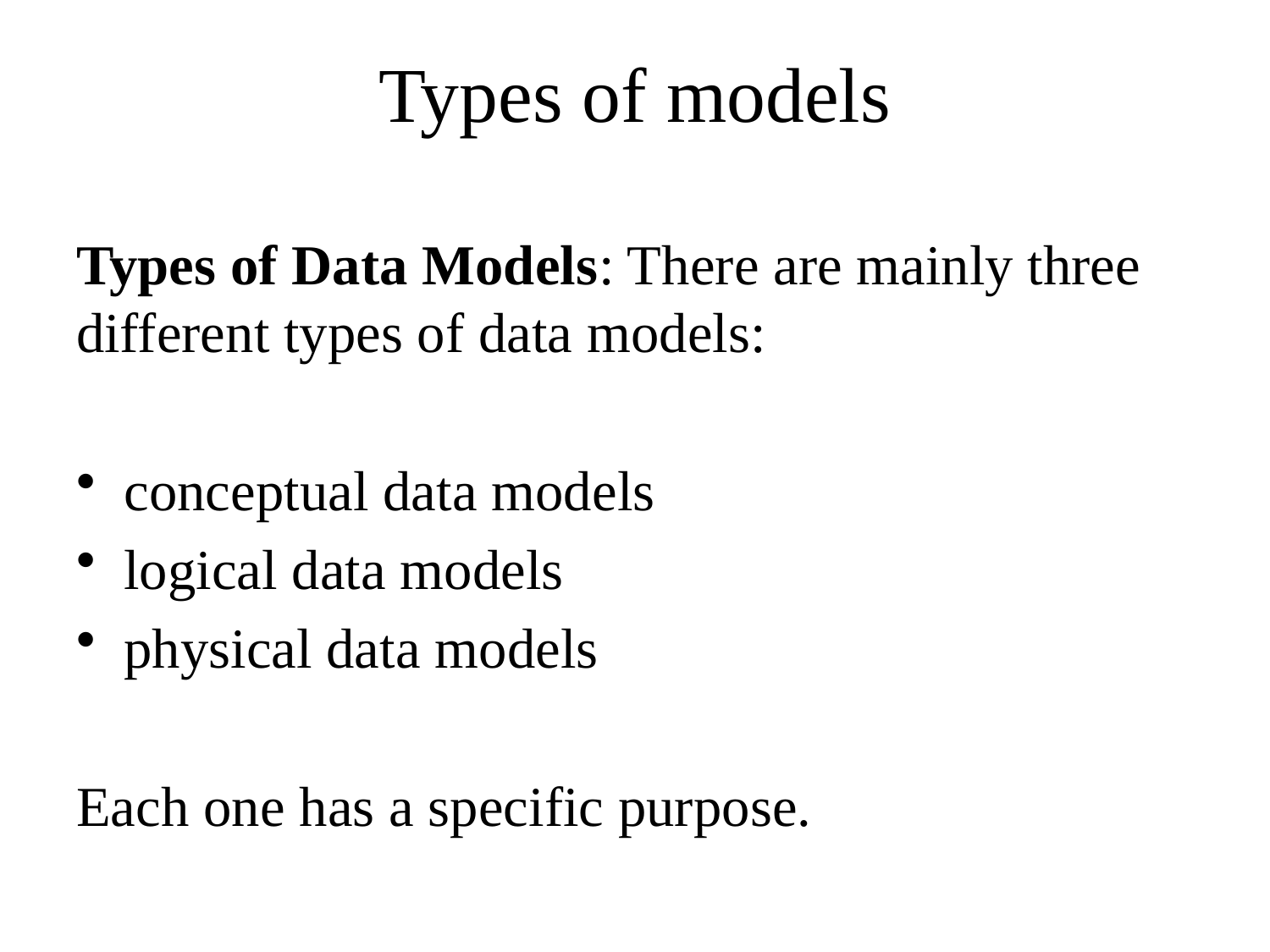

# Types of models
Types of Data Models: There are mainly three different types of data models:

conceptual data models
logical data models
physical data models

Each one has a specific purpose.